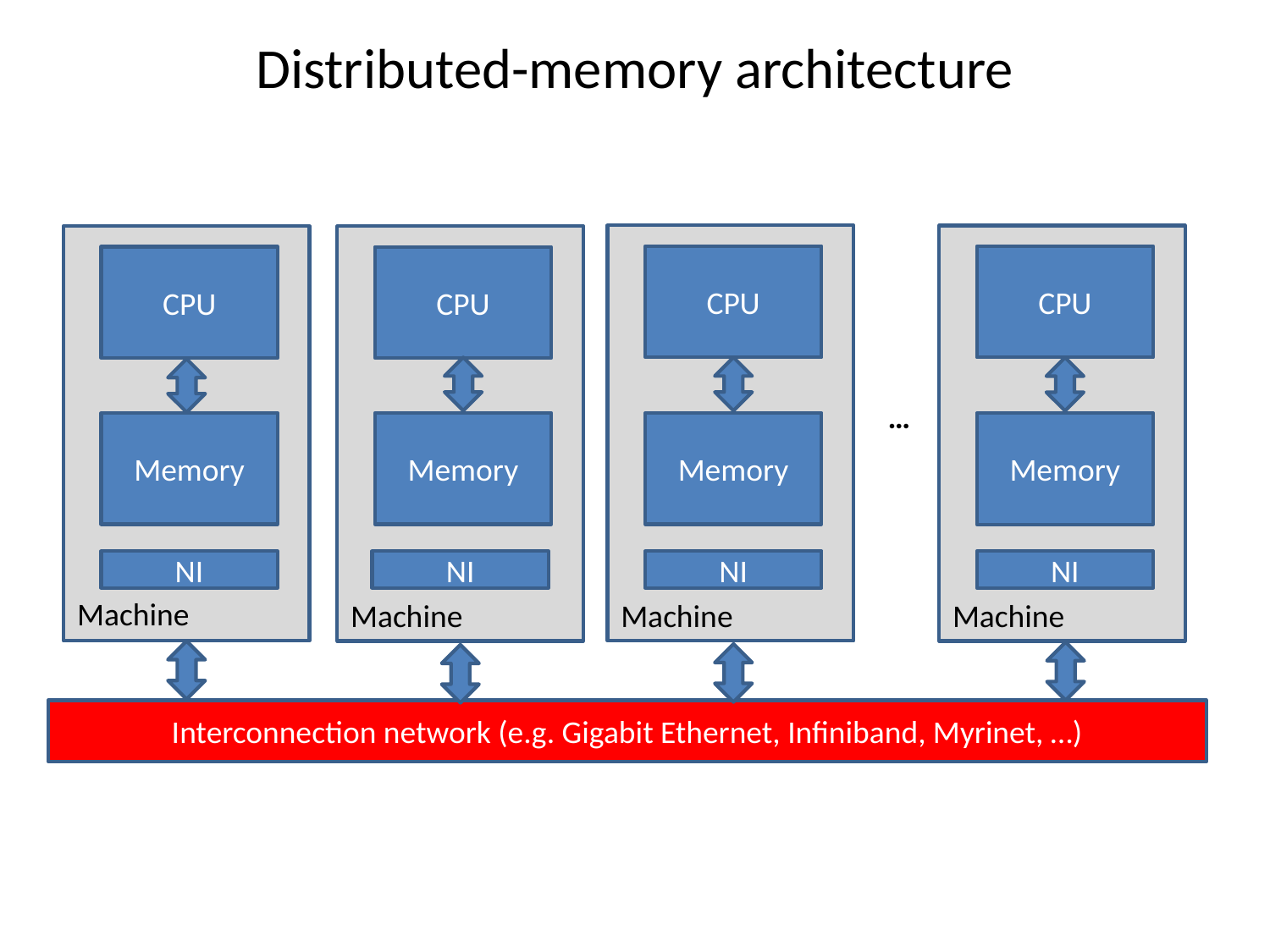

# Distributed-memory architecture

CPU
CPU
CPU
CPU

…
Memory
Memory
Memory
Memory
NI
NI
NI
NI
Machine
Machine
Machine
Machine

Interconnection network (e.g. Gigabit Ethernet, Infiniband, Myrinet, …)